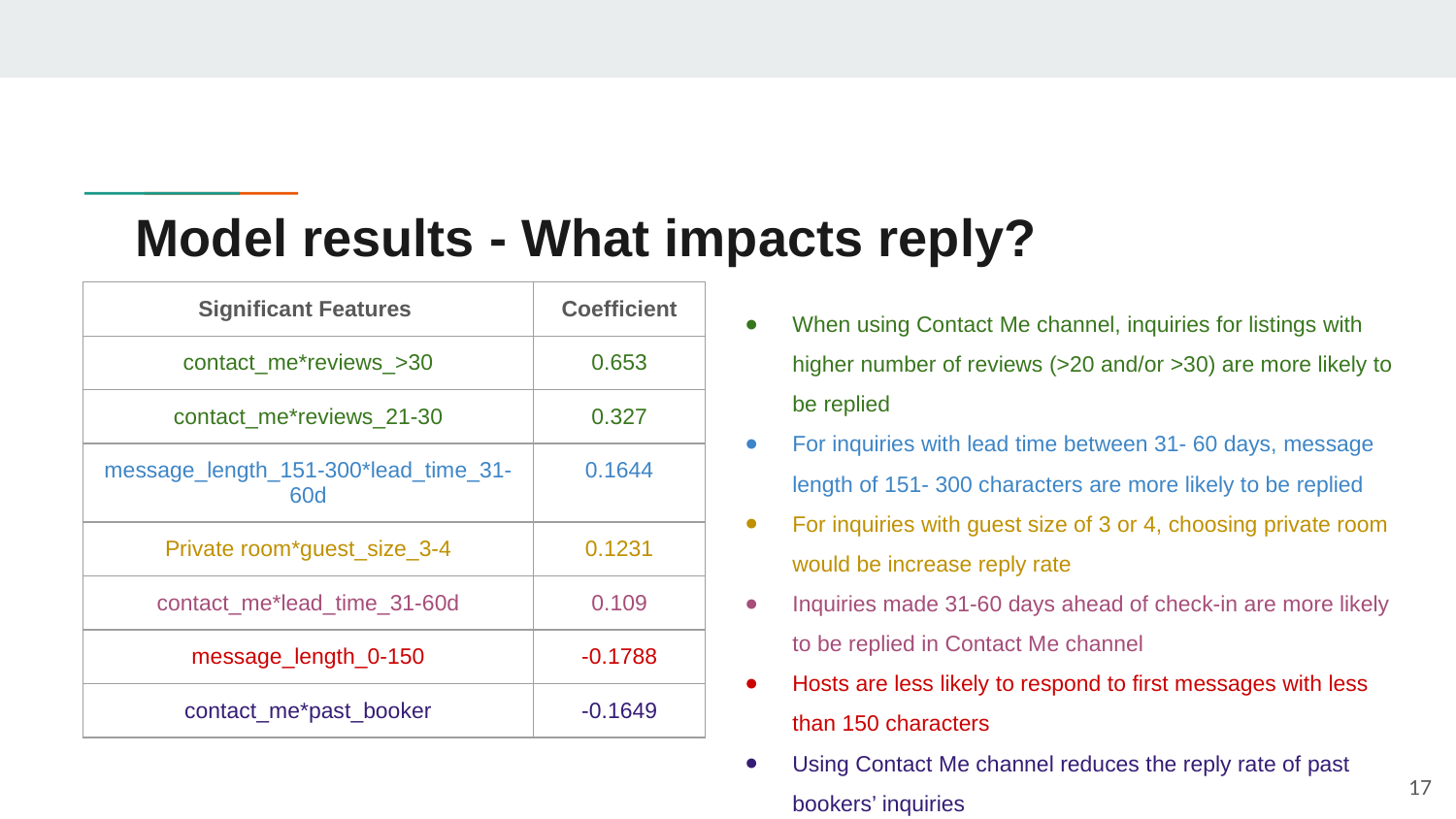

# Model results - What impacts reply?

| Significant Features | Coefficient |
| --- | --- |
| contact\_me\*reviews\_>30 | 0.653 |
| contact\_me\*reviews\_21-30 | 0.327 |
| message\_length\_151-300\*lead\_time\_31-60d | 0.1644 |
| Private room\*guest\_size\_3-4 | 0.1231 |
| contact\_me\*lead\_time\_31-60d | 0.109 |
| message\_length\_0-150 | -0.1788 |
| contact\_me\*past\_booker | -0.1649 |
When using Contact Me channel, inquiries for listings with higher number of reviews (>20 and/or >30) are more likely to be replied
For inquiries with lead time between 31- 60 days, message length of 151- 300 characters are more likely to be replied
For inquiries with guest size of 3 or 4, choosing private room would be increase reply rate
Inquiries made 31-60 days ahead of check-in are more likely to be replied in Contact Me channel
Hosts are less likely to respond to first messages with less than 150 characters
Using Contact Me channel reduces the reply rate of past bookers’ inquiries
17